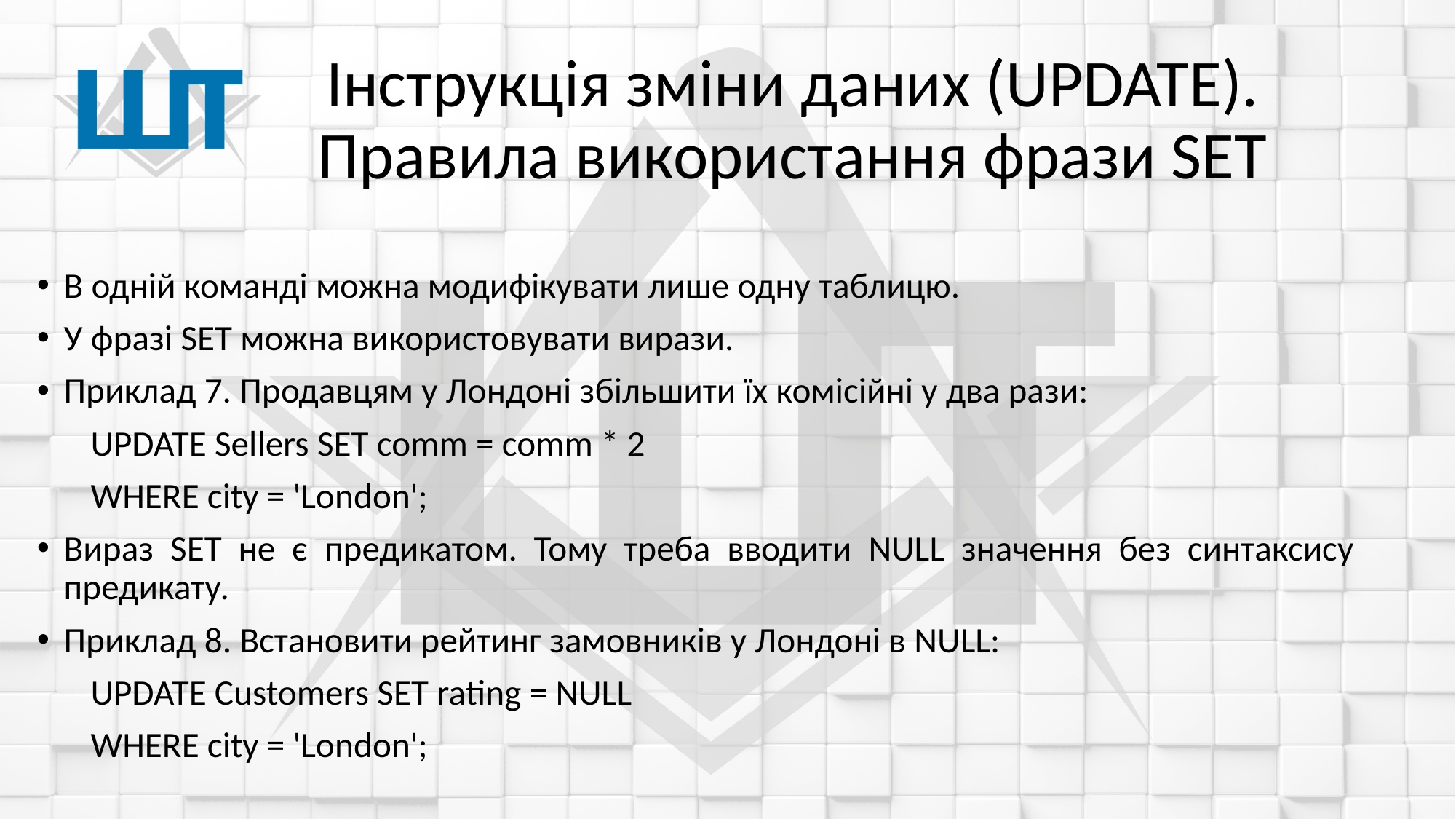

# Інструкція зміни даних (UPDATE). Правила використання фрази SET
В одній команді можна модифікувати лише одну таблицю.
У фразі SET можна використовувати вирази.
Приклад 7. Продавцям у Лондоні збільшити їх комісійні у два рази:
UPDATE Sellers SET comm = comm * 2
WHERE city = 'London';
Вираз SET не є предикатом. Тому треба вводити NULL значення без синтаксису предикату.
Приклад 8. Встановити рейтинг замовників у Лондоні в NULL:
UPDATE Сustomers SET rating = NULL
WHERE city = 'London';